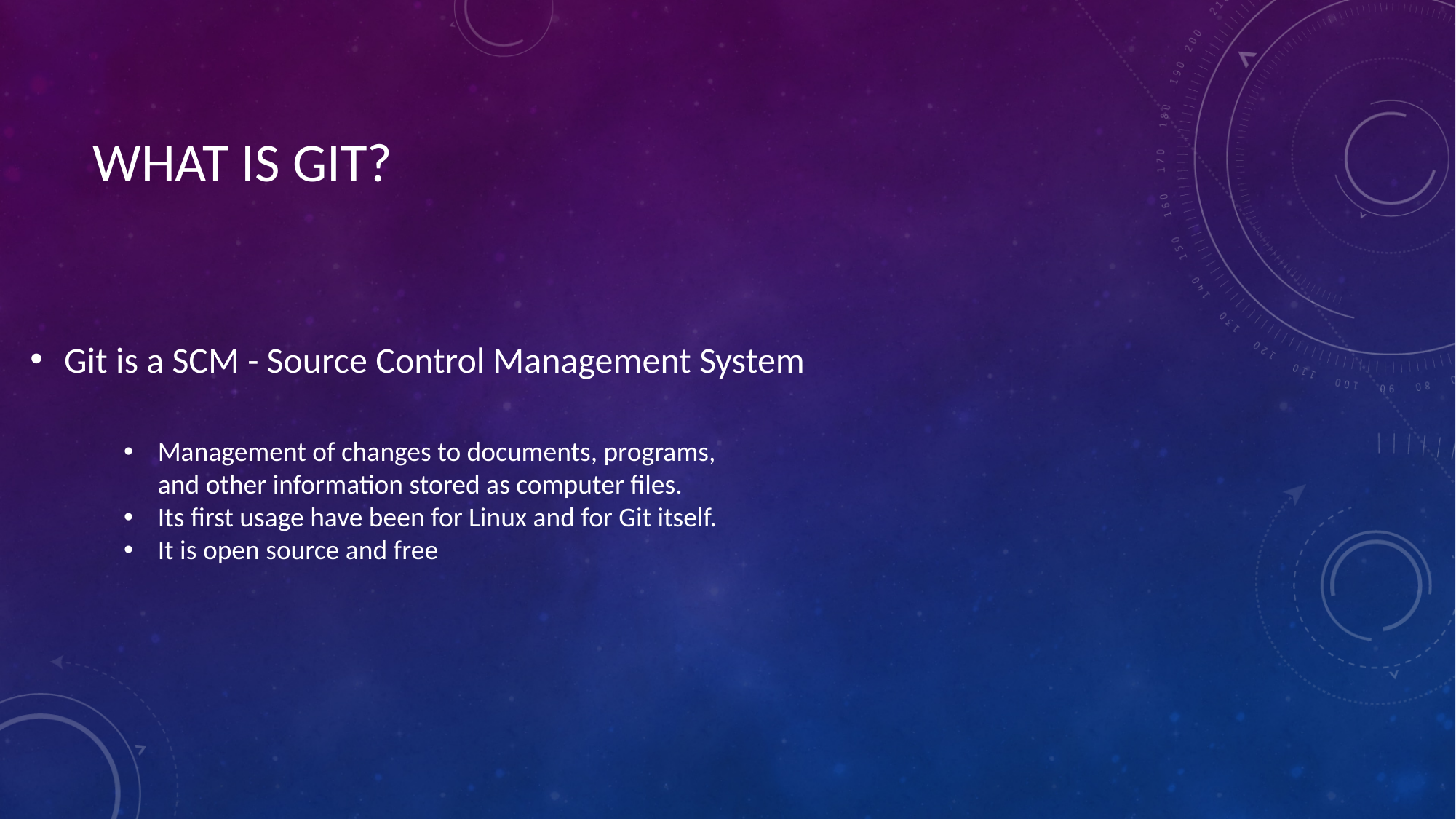

# What is git?
Git is a SCM - Source Control Management System
Management of changes to documents, programs, and other information stored as computer files.
Its first usage have been for Linux and for Git itself.
It is open source and free